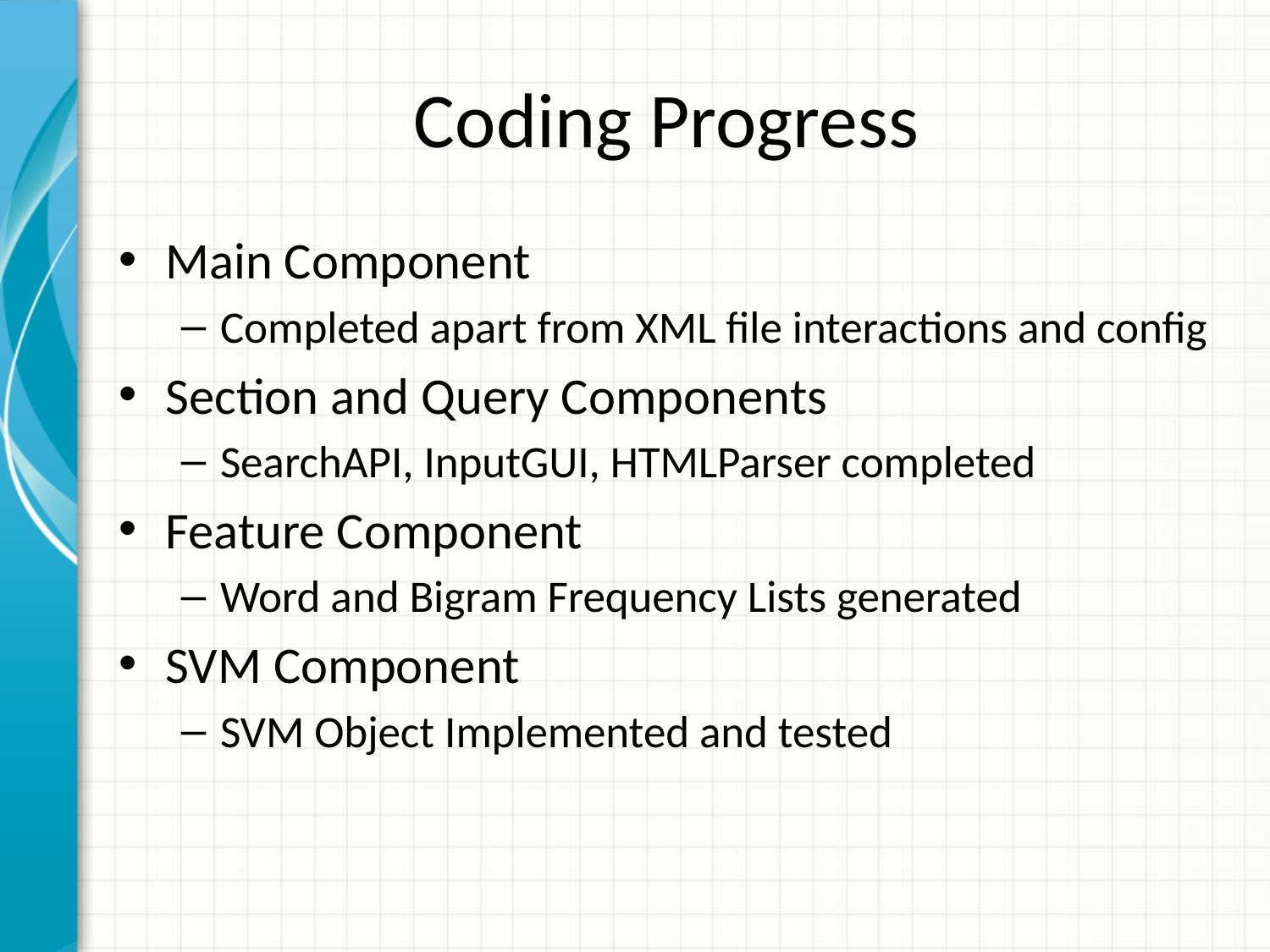

# Coding Progress
Main Component
Completed apart from XML file interactions and config
Section and Query Components
SearchAPI, InputGUI, HTMLParser completed
Feature Component
Word and Bigram Frequency Lists generated
SVM Component
SVM Object Implemented and tested